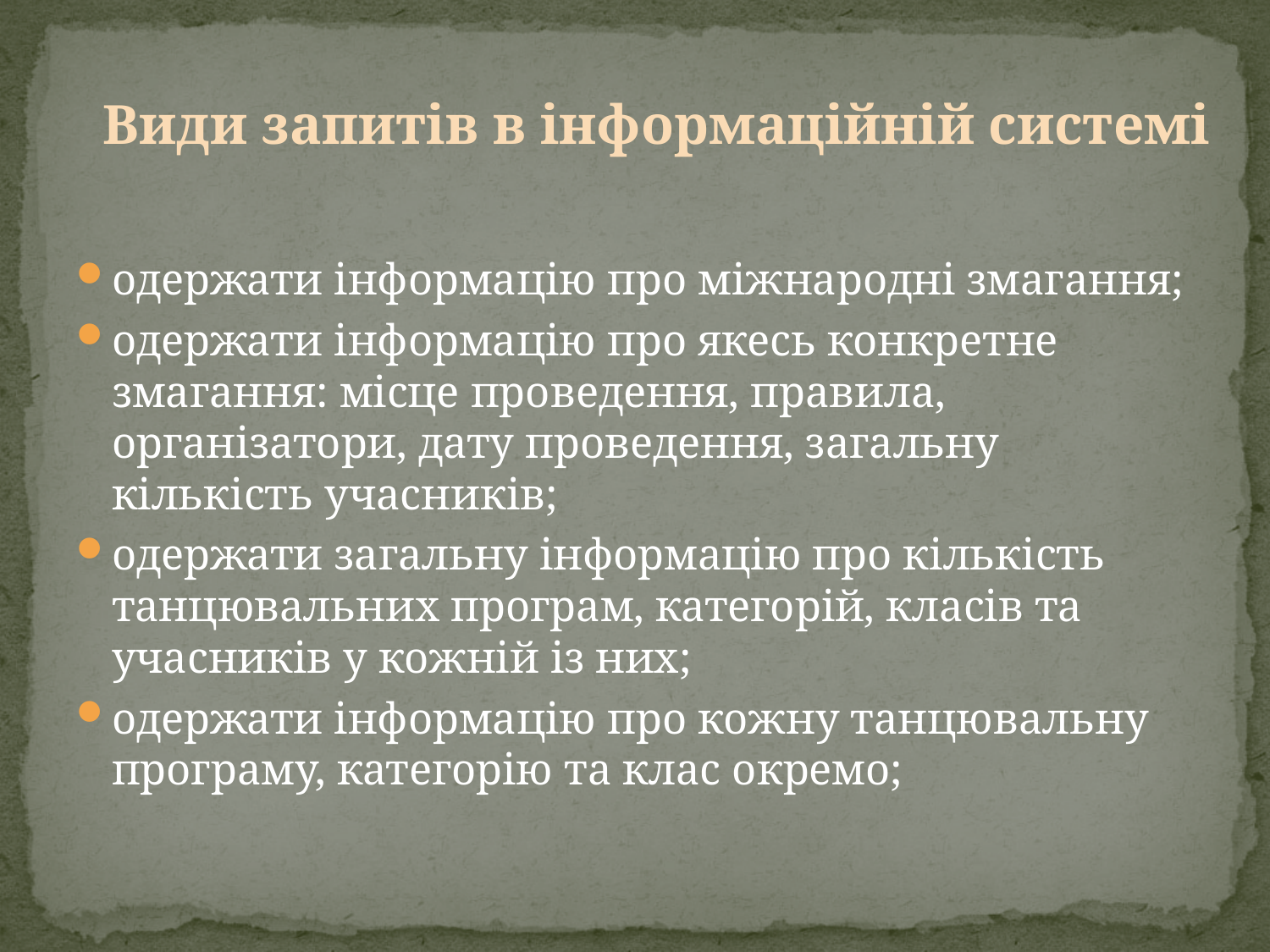

# Види запитів в інформаційній системі
одержати інформацію про міжнародні змагання;
одержати інформацію про якесь конкретне змагання: місце проведення, правила, організатори, дату проведення, загальну кількість учасників;
одержати загальну інформацію про кількість танцювальних програм, категорій, класів та учасників у кожній із них;
одержати інформацію про кожну танцювальну програму, категорію та клас окремо;